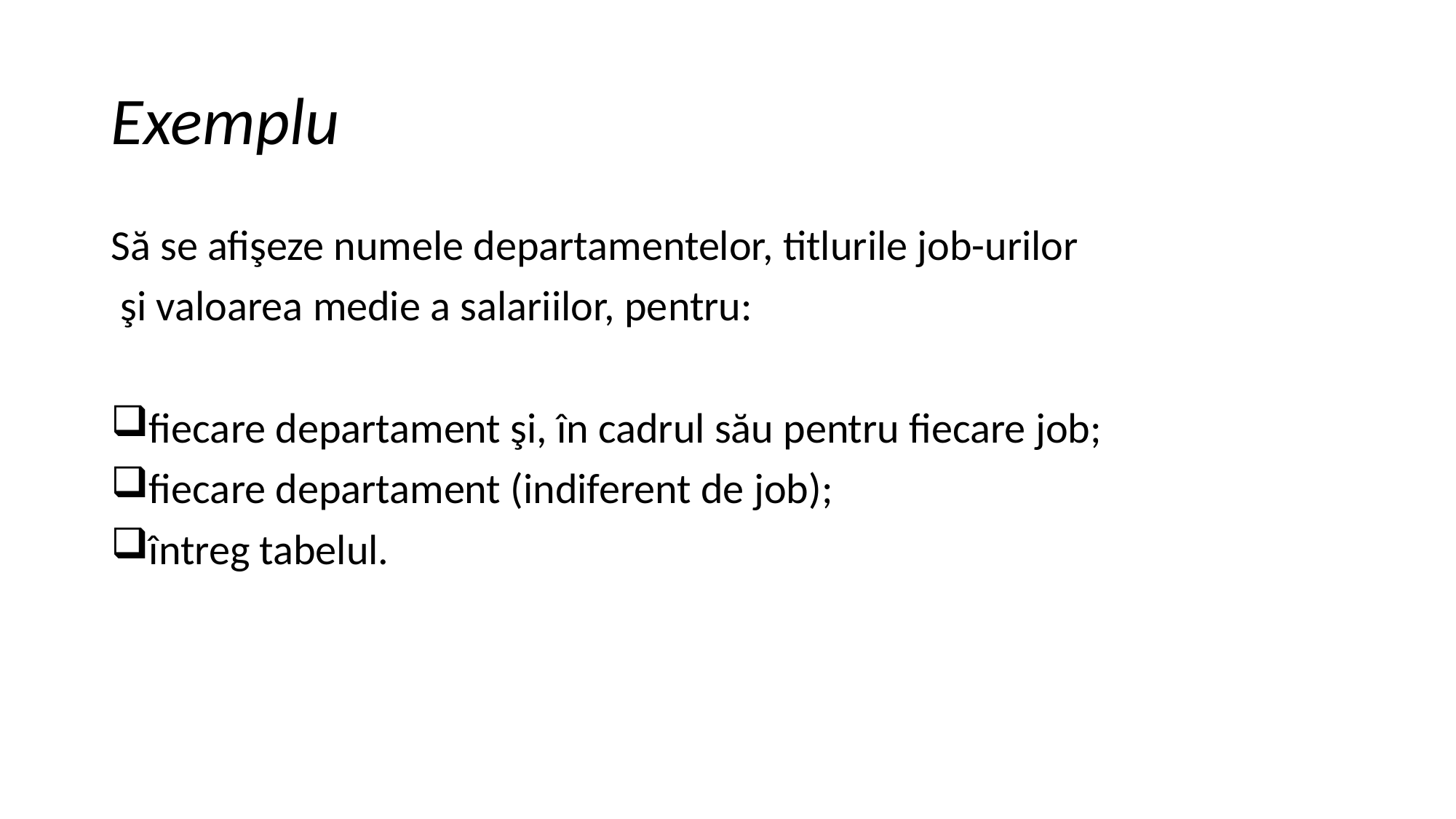

# Exemplu
Să se afişeze numele departamentelor, titlurile job-urilor
 şi valoarea medie a salariilor, pentru:

fiecare departament şi, în cadrul său pentru fiecare job;
fiecare departament (indiferent de job);
întreg tabelul.